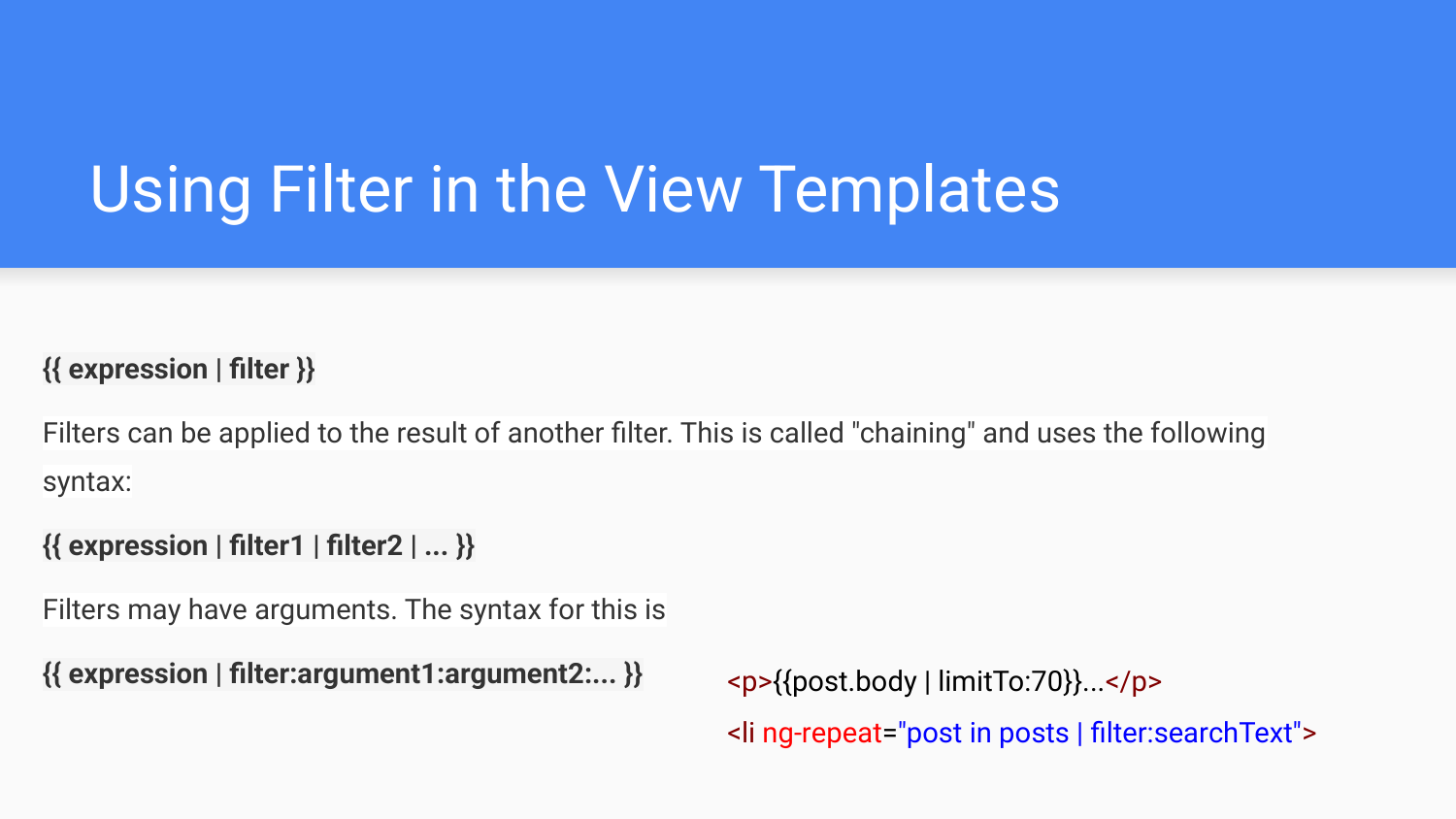

# Using Filter in the View Templates
{{ expression | filter }}
Filters can be applied to the result of another filter. This is called "chaining" and uses the following syntax:
{{ expression | filter1 | filter2 | ... }}
Filters may have arguments. The syntax for this is
{{ expression | filter:argument1:argument2:... }}

<p>{{post.body | limitTo:70}}...</p>
<li ng-repeat="post in posts | filter:searchText">